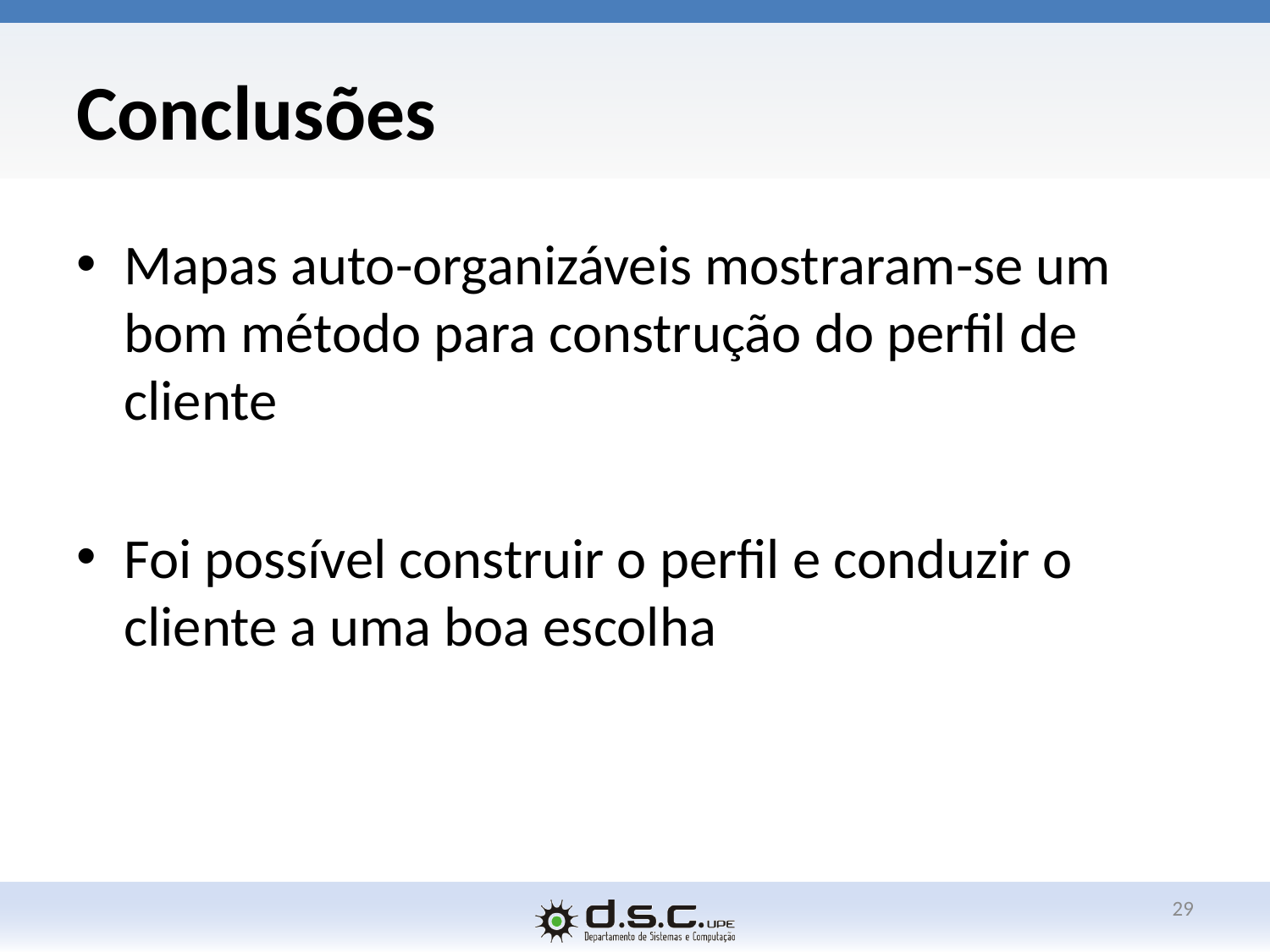

# Conclusões
Mapas auto-organizáveis mostraram-se um bom método para construção do perfil de cliente

Foi possível construir o perfil e conduzir o cliente a uma boa escolha
29